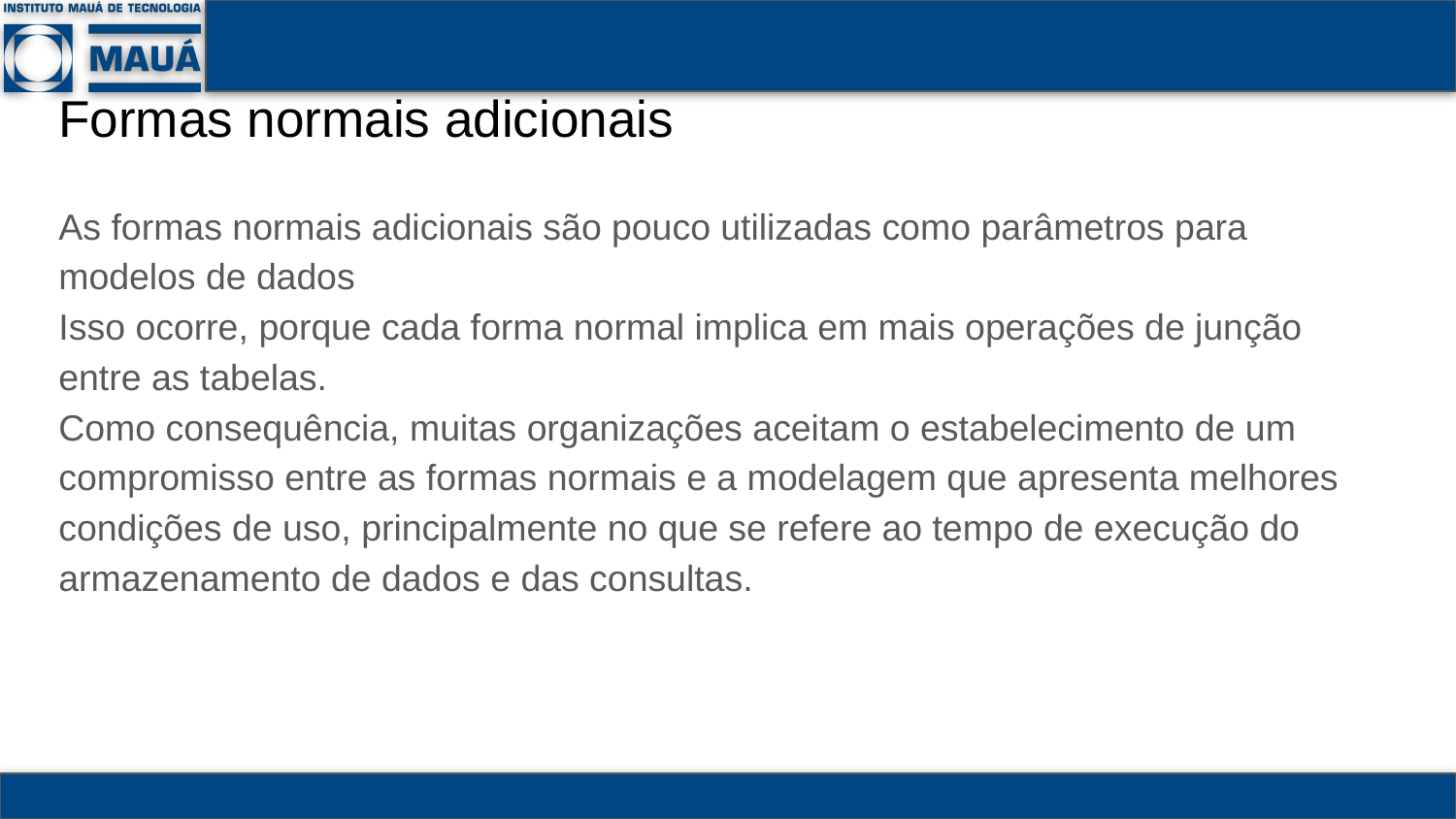

# Formas normais adicionais
As formas normais adicionais são pouco utilizadas como parâmetros para modelos de dados
Isso ocorre, porque cada forma normal implica em mais operações de junção entre as tabelas.
Como consequência, muitas organizações aceitam o estabelecimento de um compromisso entre as formas normais e a modelagem que apresenta melhores condições de uso, principalmente no que se refere ao tempo de execução do armazenamento de dados e das consultas.